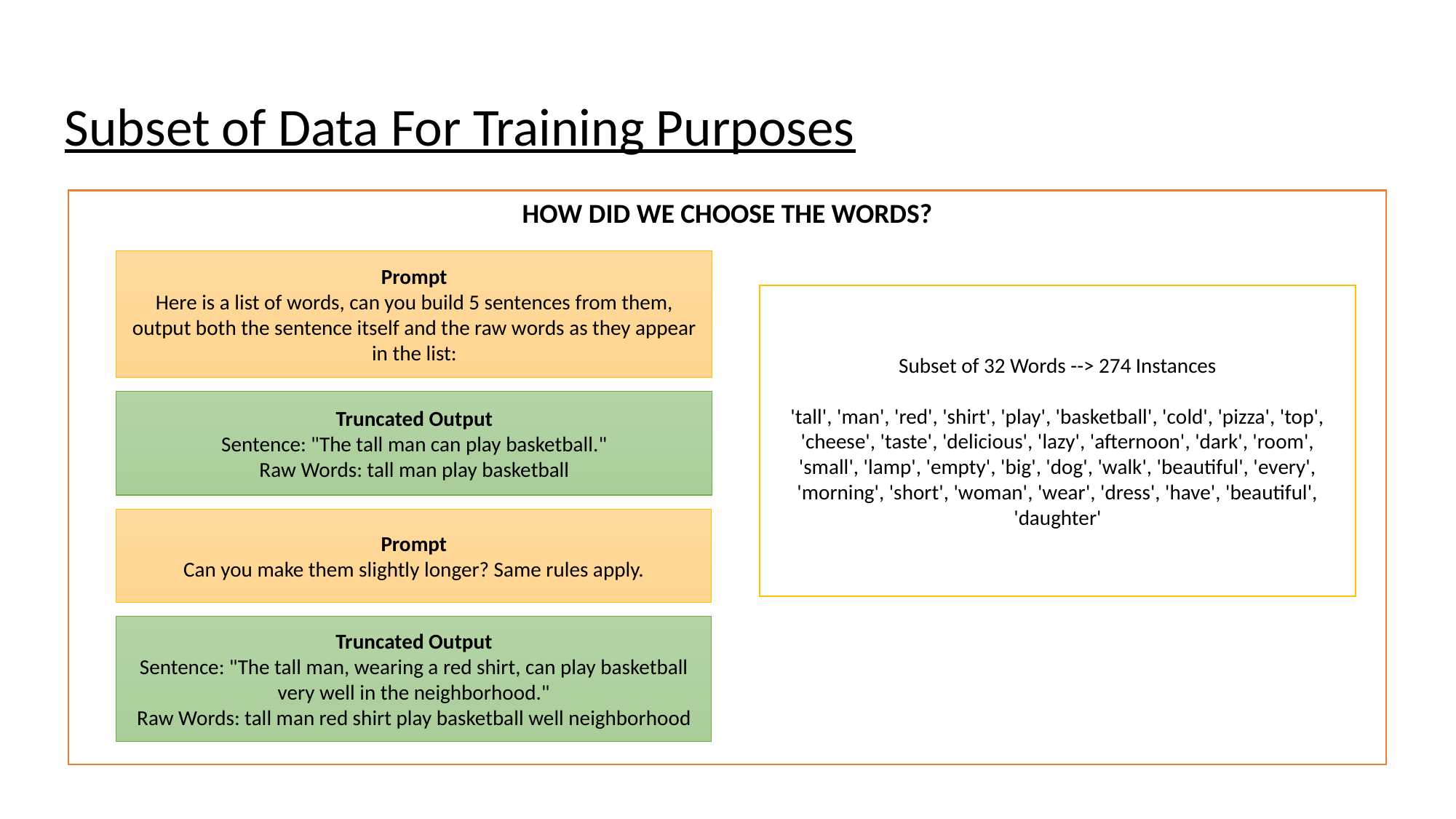

Subset of Data For Training Purposes
HOW DID WE CHOOSE THE WORDS?

Prompt
Here is a list of words, can you build 5 sentences from them, output both the sentence itself and the raw words as they appear in the list:
Subset of 32 Words --> 274 Instances

'tall', 'man', 'red', 'shirt', 'play', 'basketball', 'cold', 'pizza', 'top', 'cheese', 'taste', 'delicious', 'lazy', 'afternoon', 'dark', 'room', 'small', 'lamp', 'empty', 'big', 'dog', 'walk', 'beautiful', 'every', 'morning', 'short', 'woman', 'wear', 'dress', 'have', 'beautiful', 'daughter'
Truncated Output
Sentence: "The tall man can play basketball."
Raw Words: tall man play basketball
Prompt
Can you make them slightly longer? Same rules apply.
Truncated Output
Sentence: "The tall man, wearing a red shirt, can play basketball very well in the neighborhood."
Raw Words: tall man red shirt play basketball well neighborhood